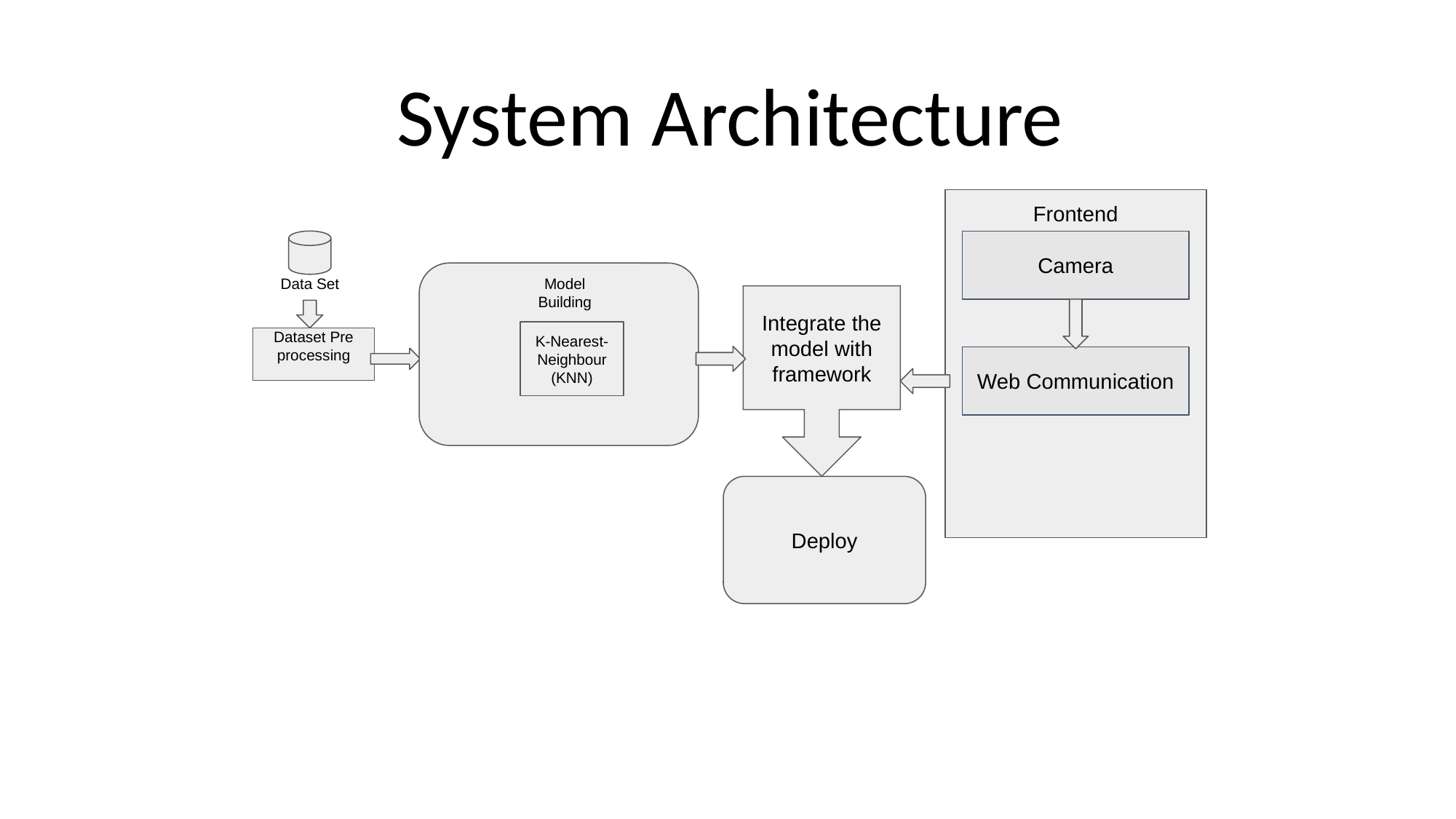

# System Architecture
Frontend

Camera
Model Building
Data Set

Integrate the model with framework

K-Nearest-Neighbour
(KNN)
Dataset Pre processing

Web Communication

Deploy